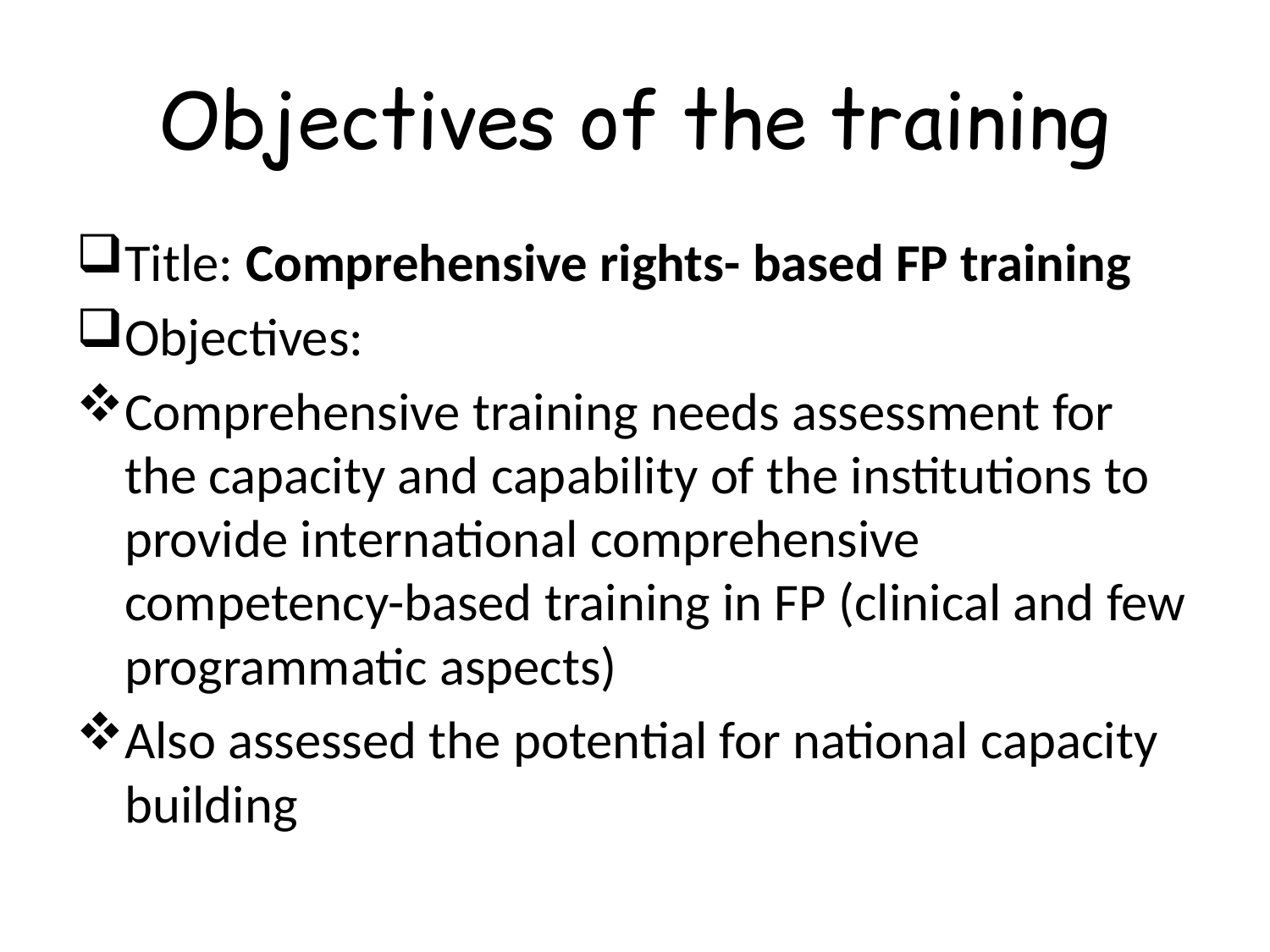

# Objectives of the training
Title: Comprehensive rights- based FP training
Objectives:
Comprehensive training needs assessment for the capacity and capability of the institutions to provide international comprehensive competency-based training in FP (clinical and few programmatic aspects)
Also assessed the potential for national capacity building